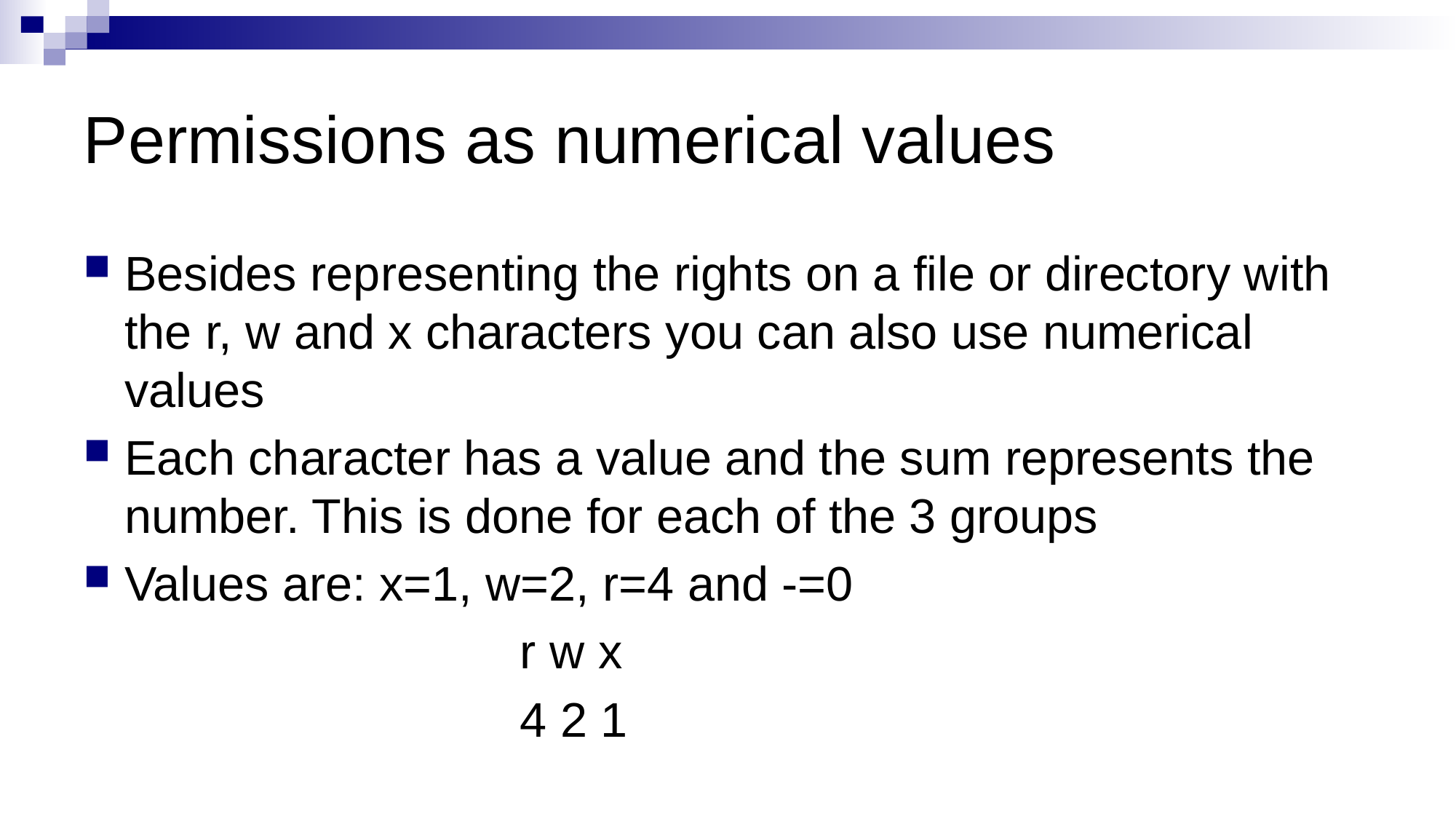

# Permissions as numerical values
Besides representing the rights on a file or directory with the r, w and x characters you can also use numerical values
Each character has a value and the sum represents the number. This is done for each of the 3 groups
Values are: x=1, w=2, r=4 and -=0
				r w x
				4 2 1